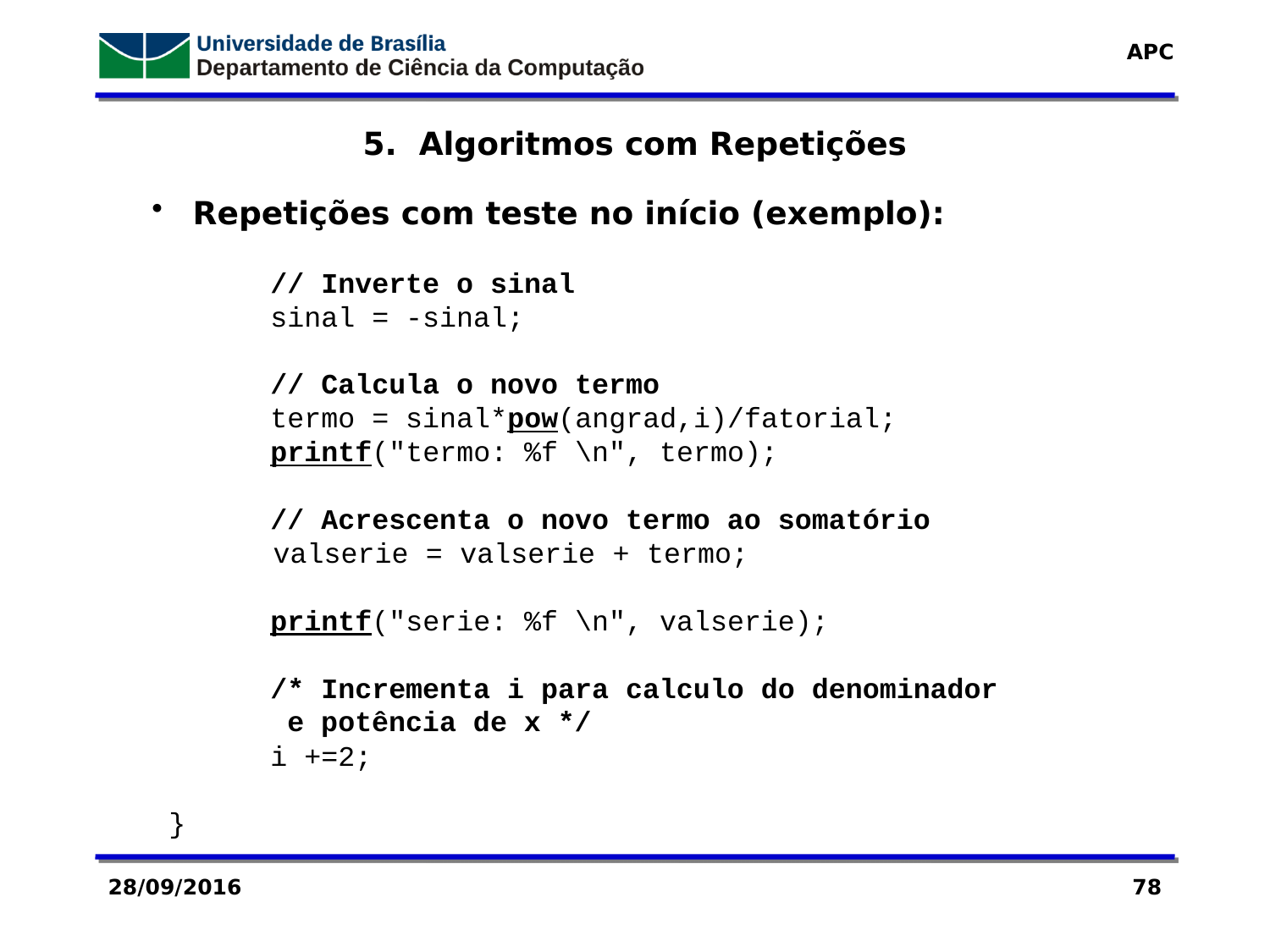

5.  Algoritmos com Repetições
 Repetições com teste no início (exemplo):

       // Inverte o sinal
       sinal = -sinal;

       // Calcula o novo termo
       termo = sinal*pow(angrad,i)/fatorial;
       printf("termo: %f \n", termo);

       // Acrescenta o novo termo ao somatório
       valserie = valserie + termo;
       printf("serie: %f \n", valserie);

       /* Incrementa i para calculo do denominador
        e potência de x */
       i +=2;

 }
28/09/2016
78